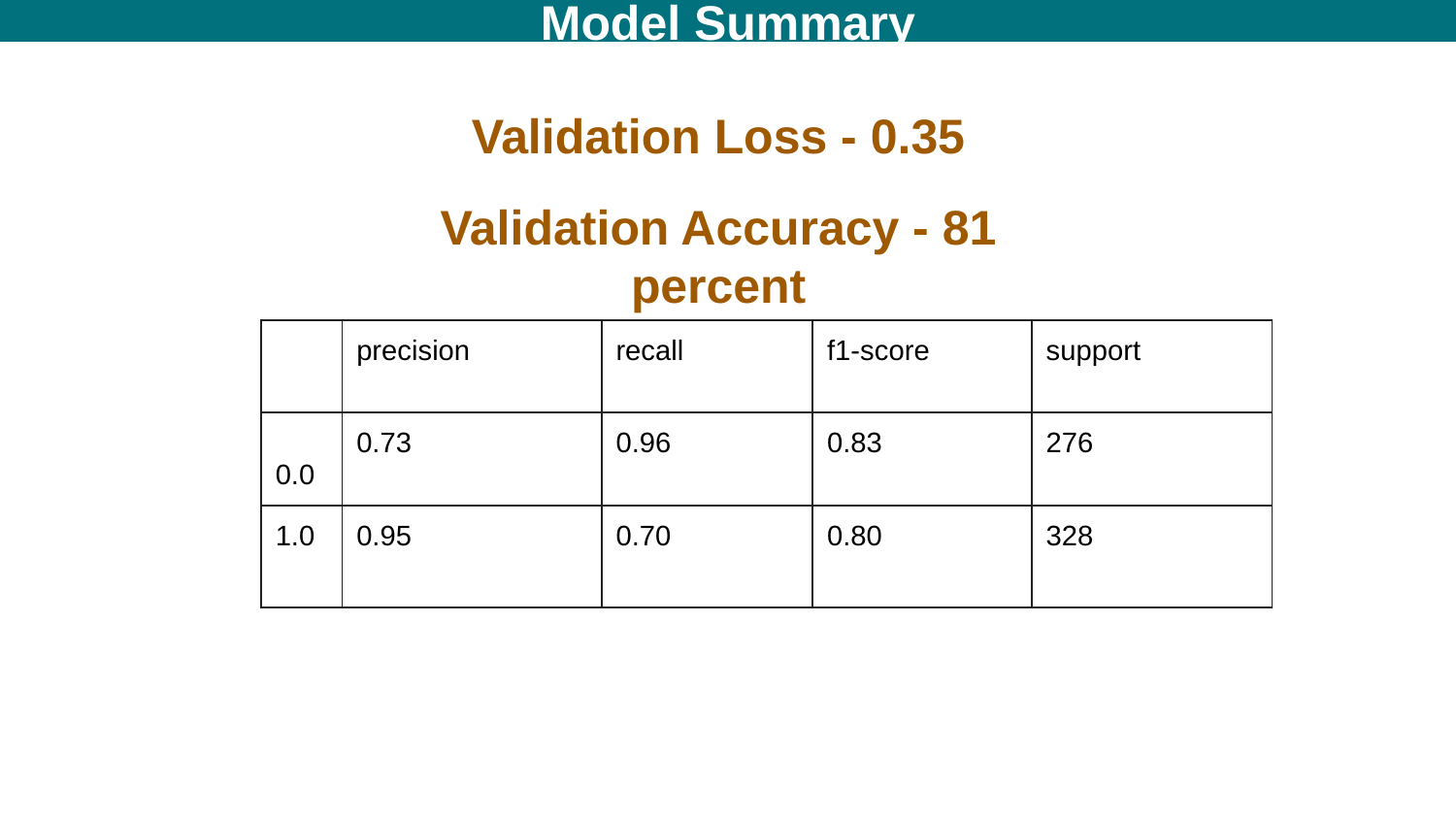

Model Summary
Validation Loss - 0.35
Validation Accuracy - 81 percent
|  | precision | recall | f1-score | support |
| --- | --- | --- | --- | --- |
| 0.0 | 0.73 | 0.96 | 0.83 | 276 |
| 1.0 | 0.95 | 0.70 | 0.80 | 328 |